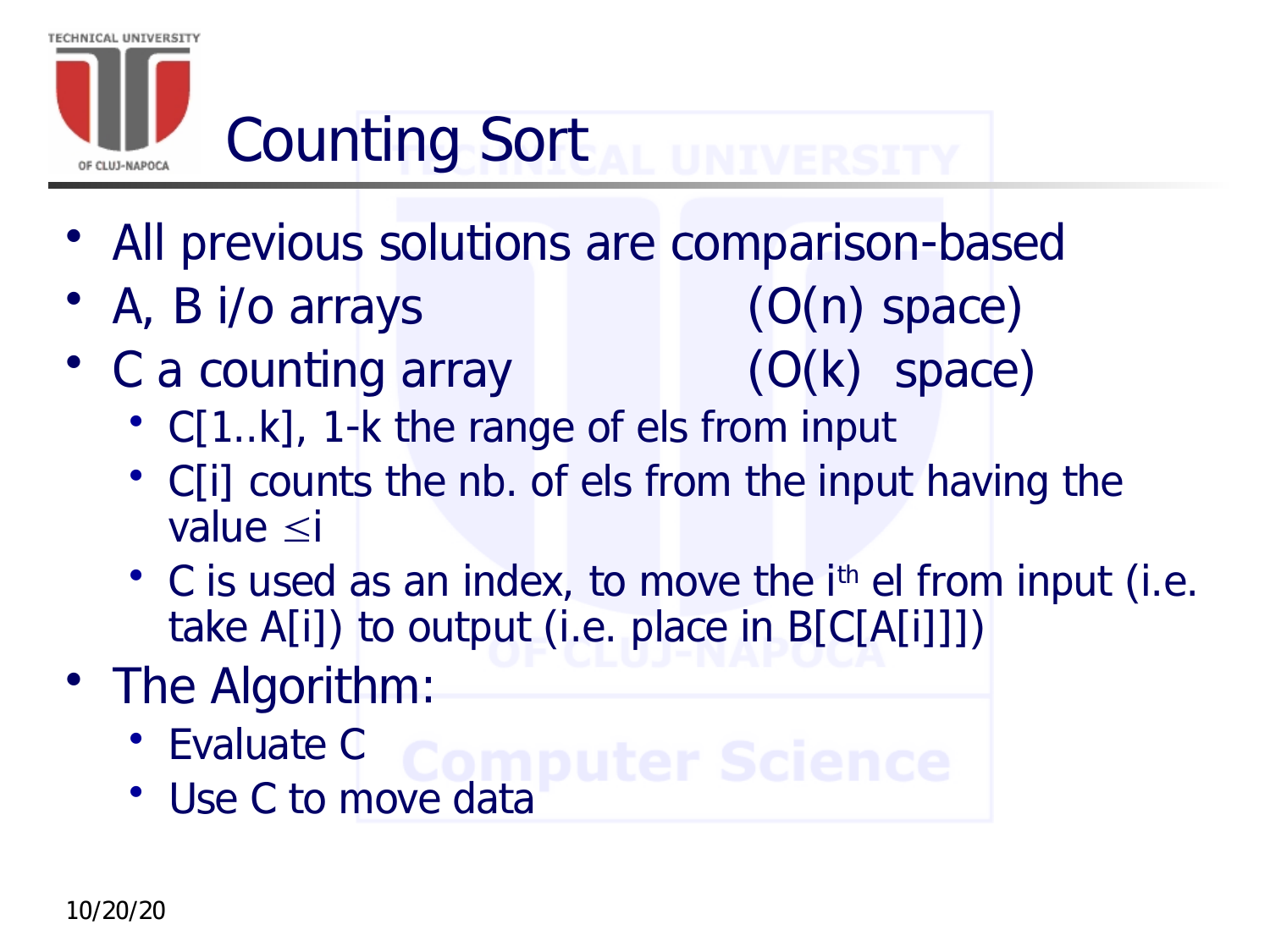

# Counting Sort
All previous solutions are comparison-based
A, B i/o arrays			(O(n) space)
C a counting array		(O(k)  space)
C[1..k], 1-k the range of els from input
C[i] counts the nb. of els from the input having the value ≤i
C is used as an index, to move the ith el from input (i.e. take A[i]) to output (i.e. place in B[C[A[i]]])
The Algorithm:
Evaluate C
Use C to move data
10/20/20